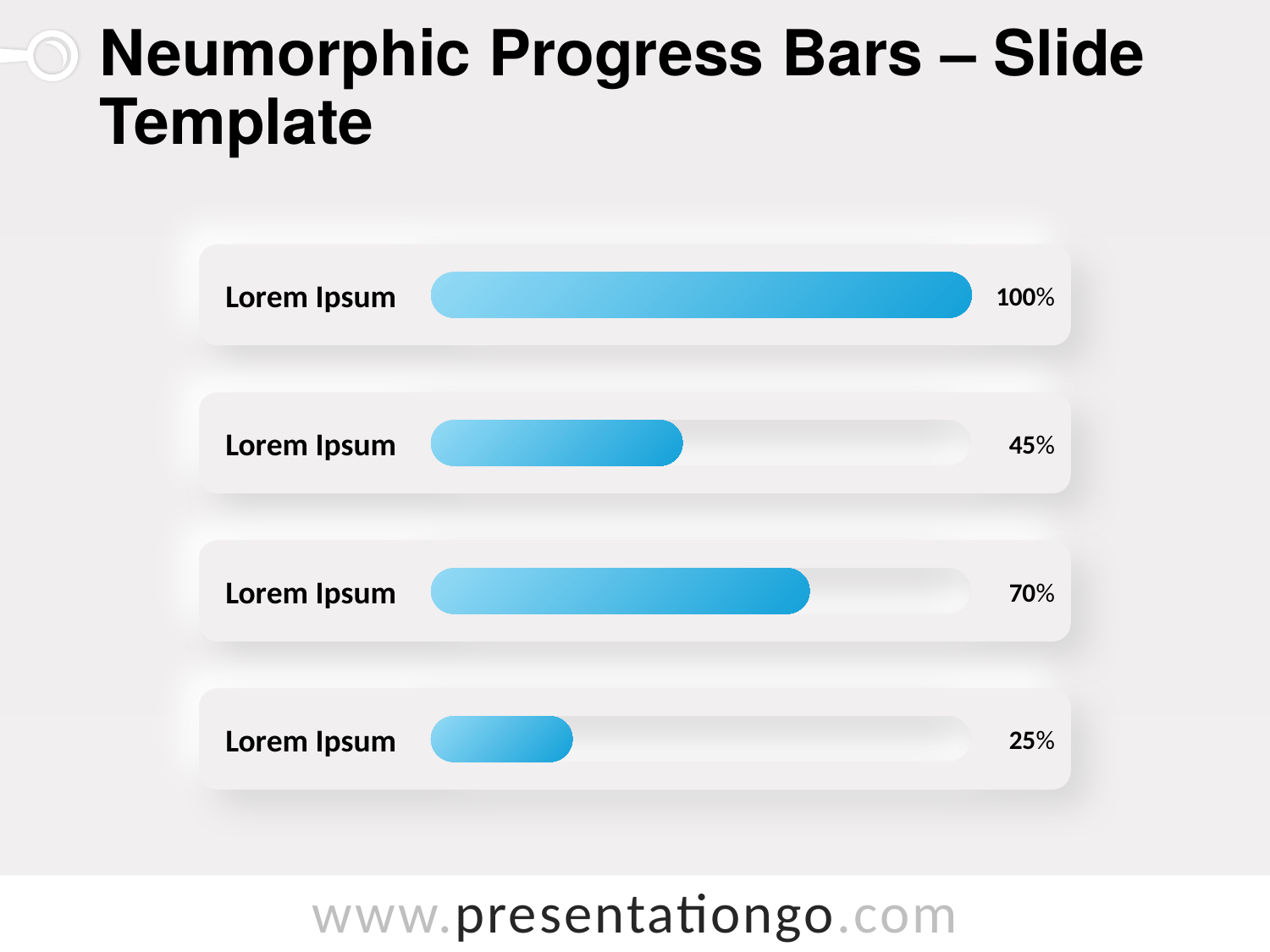

# Neumorphic Progress Bars – Slide Template

Lorem Ipsum

100%

Lorem Ipsum

45%

Lorem Ipsum

70%

Lorem Ipsum

25%
|  |  |  |  |  |  |  |  |  |  |
| --- | --- | --- | --- | --- | --- | --- | --- | --- | --- |